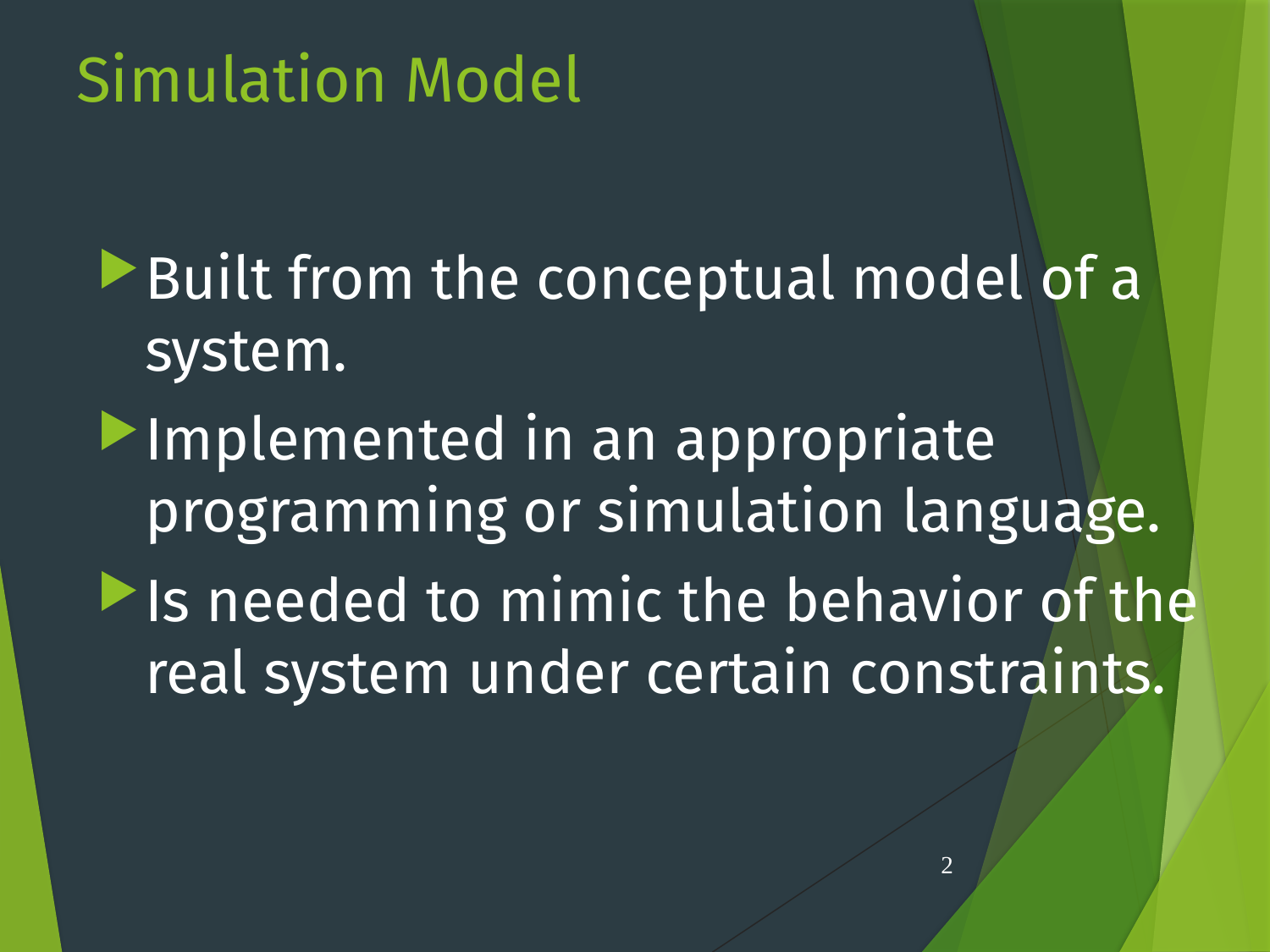

# Simulation Model
Built from the conceptual model of a system.
Implemented in an appropriate programming or simulation language.
Is needed to mimic the behavior of the real system under certain constraints.
2